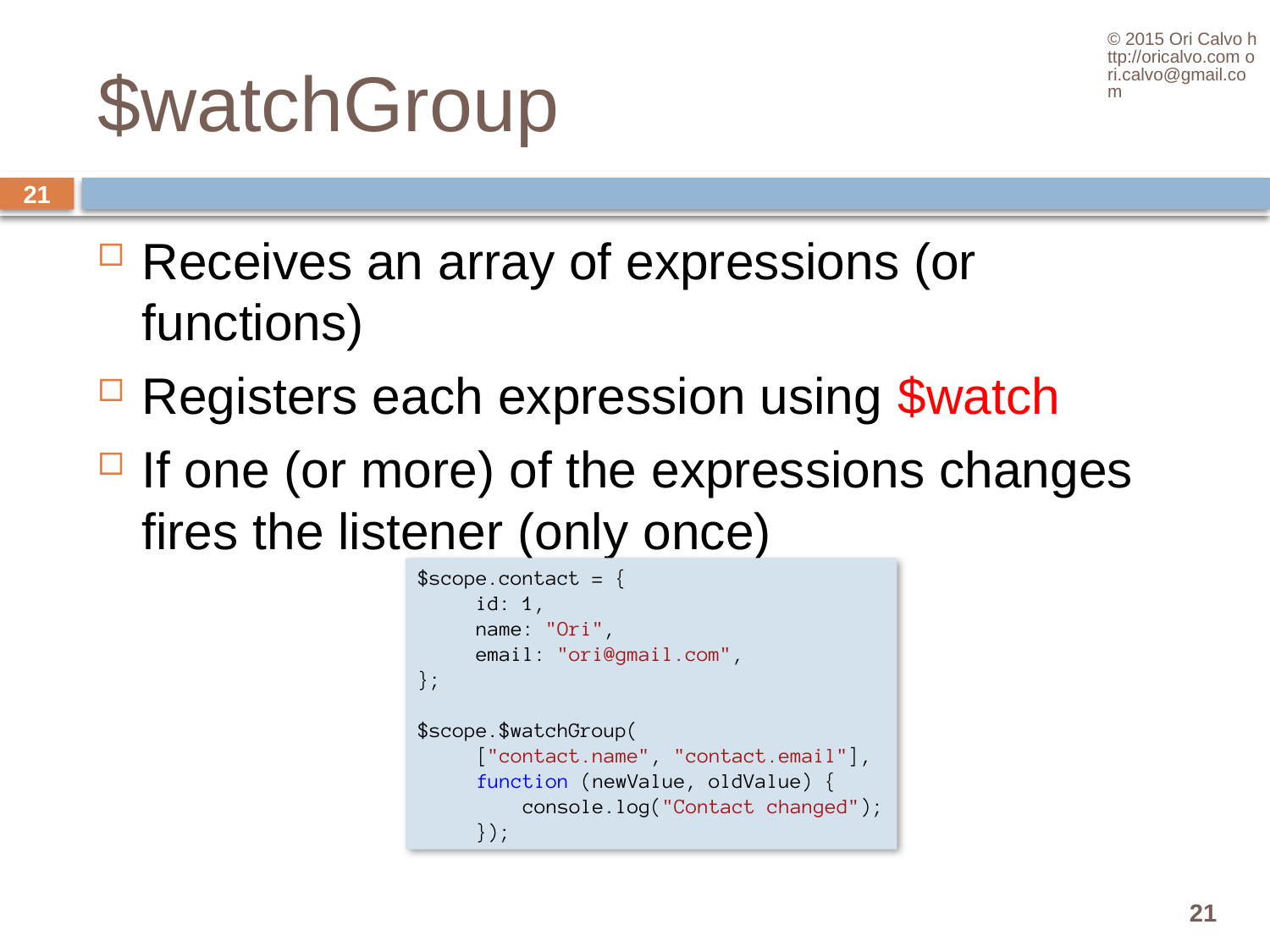

© 2015 Ori Calvo http://oricalvo.com ori.calvo@gmail.com
# $watchGroup
21
Receives an array of expressions (or functions)
Registers each expression using $watch
If one (or more) of the expressions changes fires the listener (only once)
$scope.contact = {
     id: 1,
     name: "Ori",
     email: "ori@gmail.com",
};

$scope.$watchGroup(
     ["contact.name", "contact.email"],
     function (newValue, oldValue) {
         console.log("Contact changed");
     });